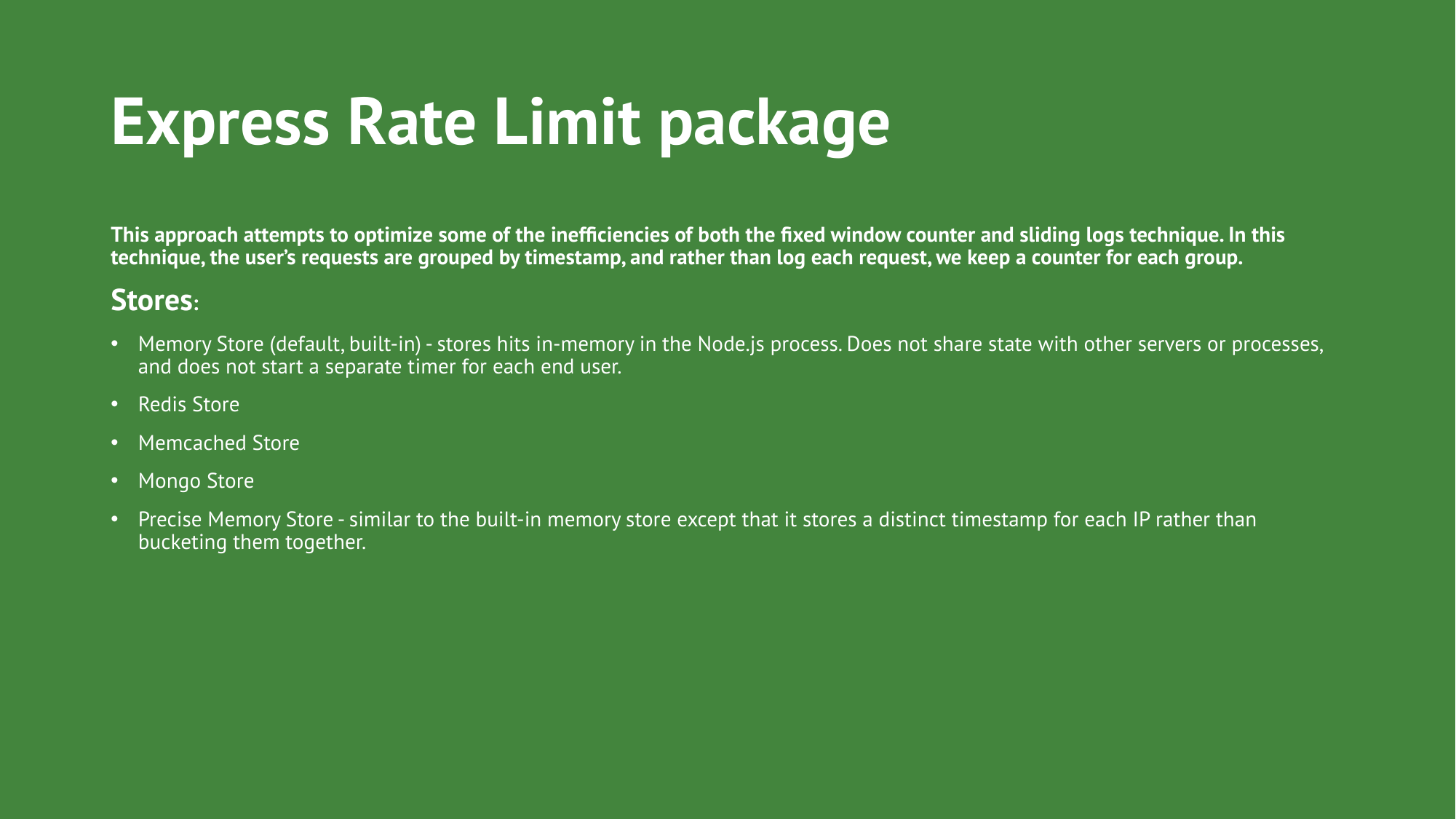

# Express Rate Limit package
This approach attempts to optimize some of the inefficiencies of both the fixed window counter and sliding logs technique. In this technique, the user’s requests are grouped by timestamp, and rather than log each request, we keep a counter for each group.
Stores:
Memory Store (default, built-in) - stores hits in-memory in the Node.js process. Does not share state with other servers or processes, and does not start a separate timer for each end user.
Redis Store
Memcached Store
Mongo Store
Precise Memory Store - similar to the built-in memory store except that it stores a distinct timestamp for each IP rather than bucketing them together.